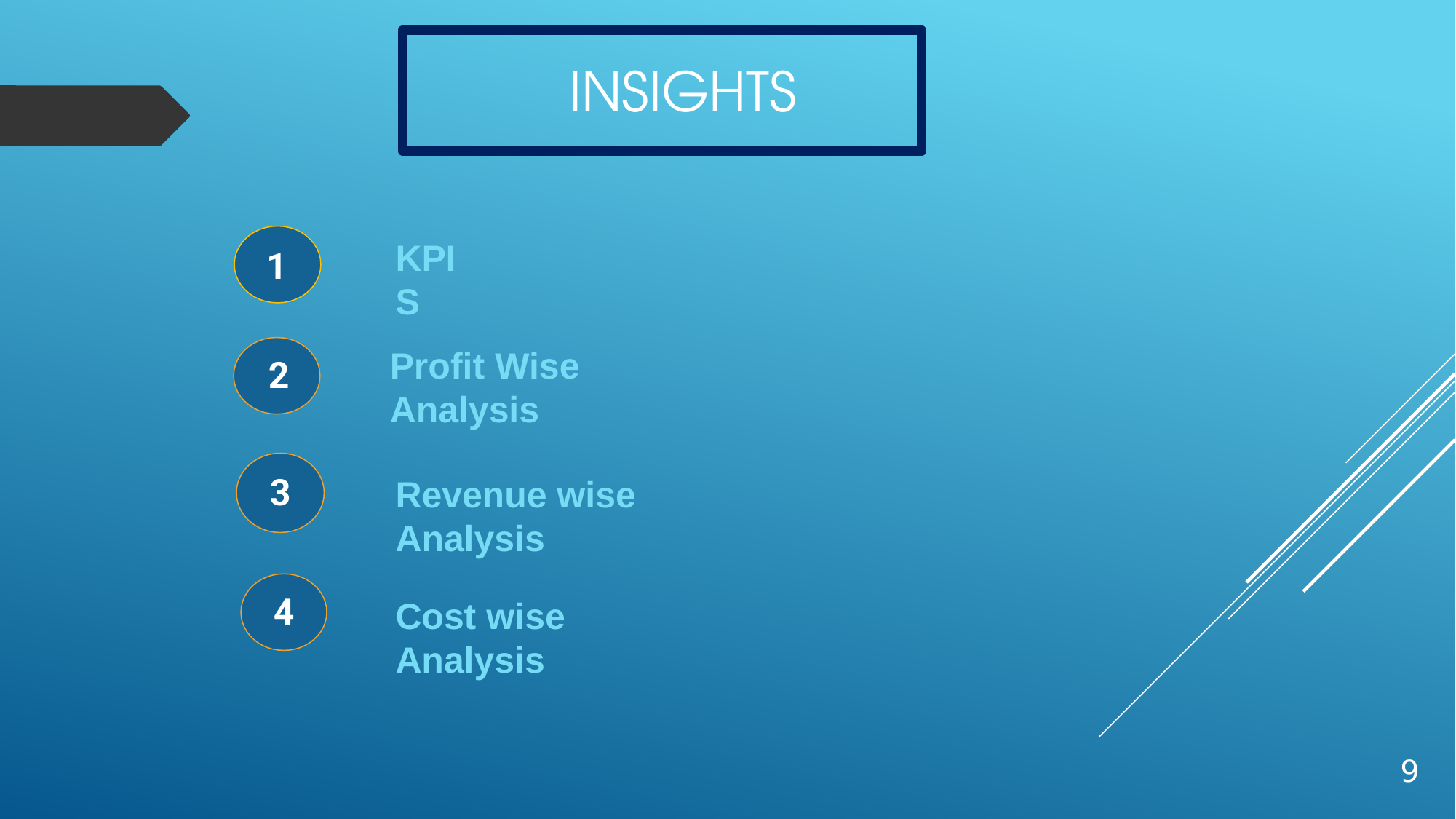

# INSIGHTS

KPIS
1

Profit Wise Analysis
2

3
Revenue wise Analysis

4
Cost wise Analysis
9